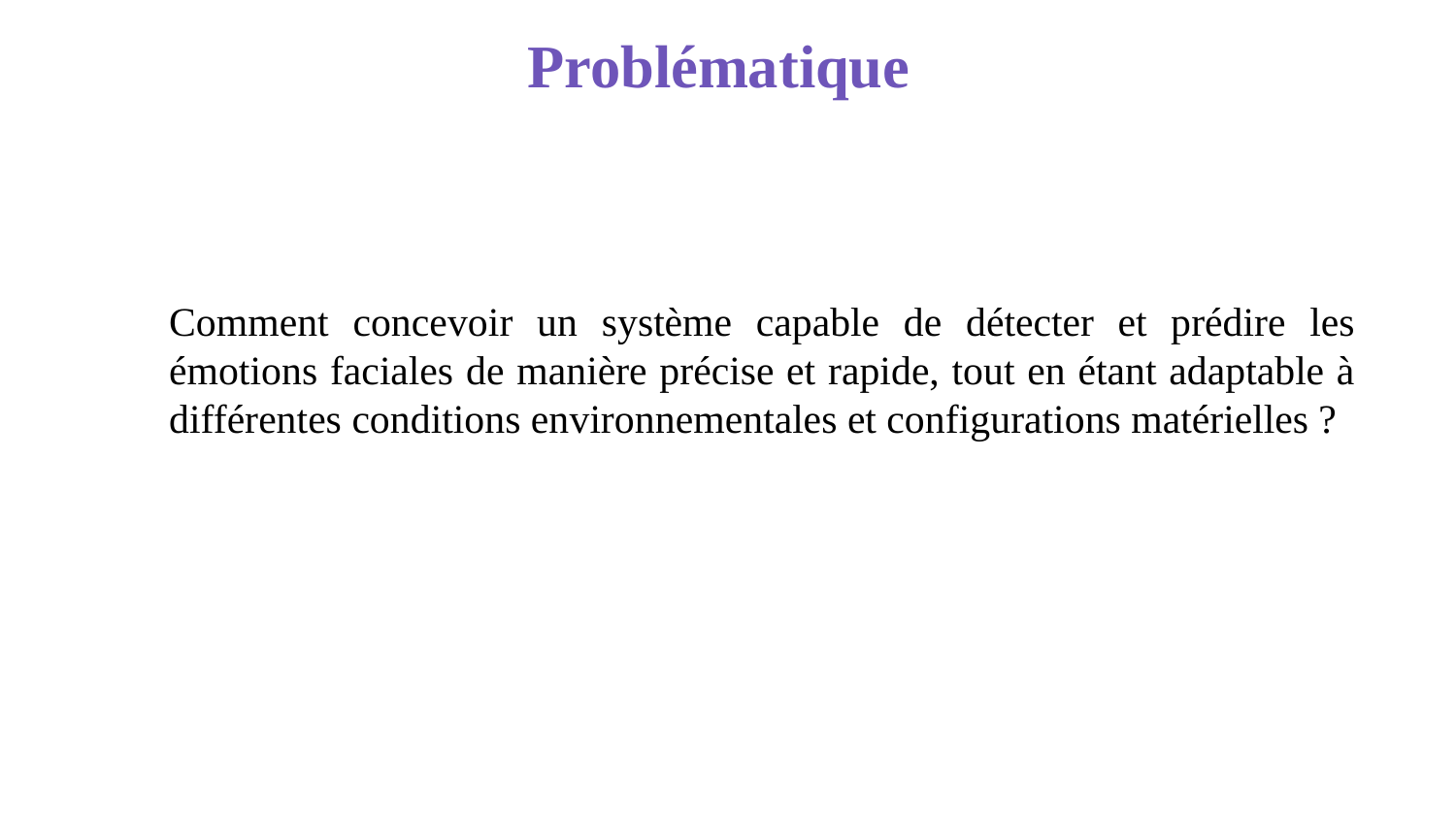

Problématique
Comment concevoir un système capable de détecter et prédire les émotions faciales de manière précise et rapide, tout en étant adaptable à différentes conditions environnementales et configurations matérielles ?